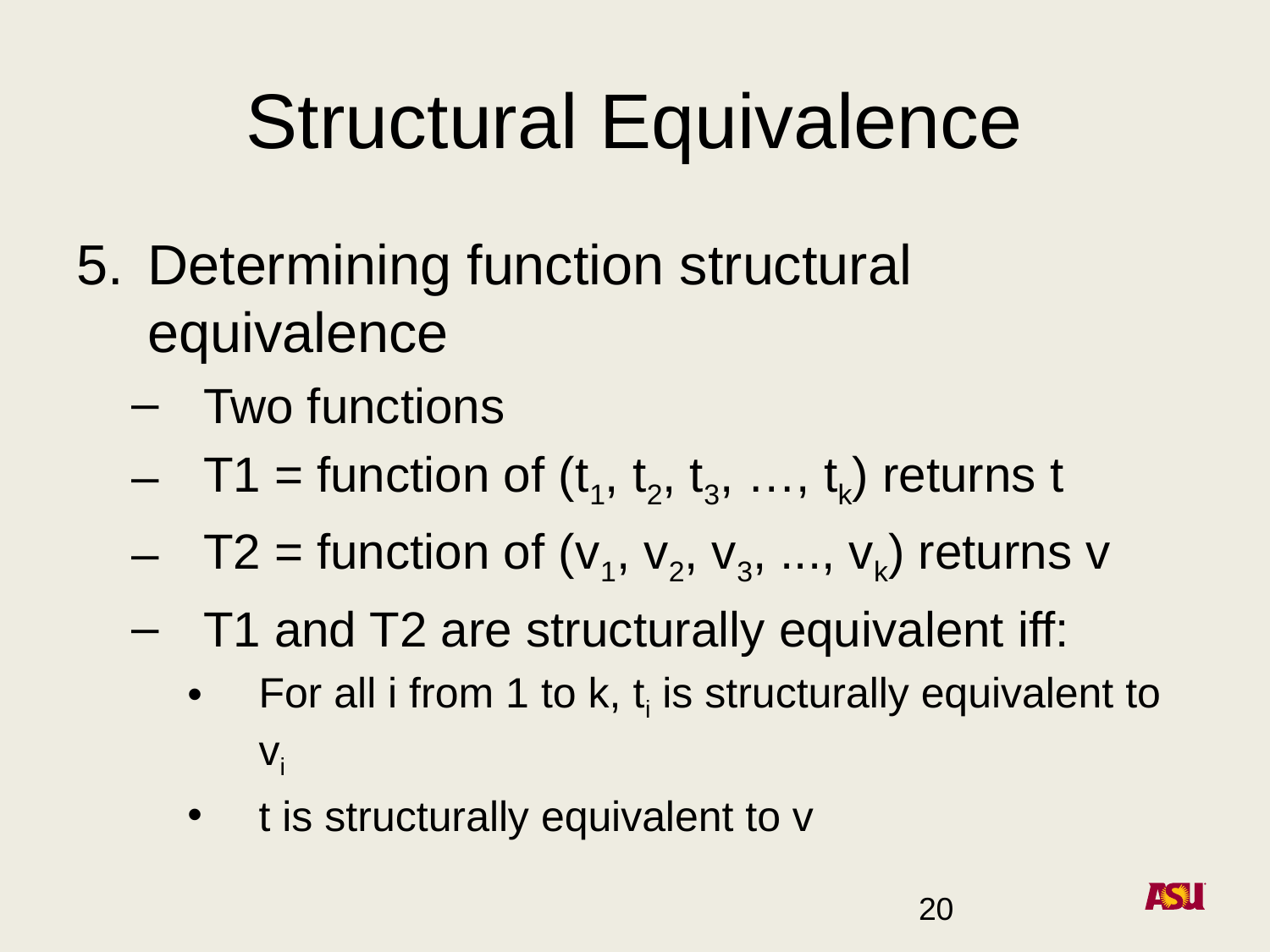

# Structural Equivalence
Determining function structural equivalence
Two functions
T1 = function of (t1, t2, t3, …, tk) returns t
T2 = function of (v1, v2, v3, ..., vk) returns v
T1 and T2 are structurally equivalent iff:
For all i from 1 to k, ti is structurally equivalent to vi
t is structurally equivalent to v
20